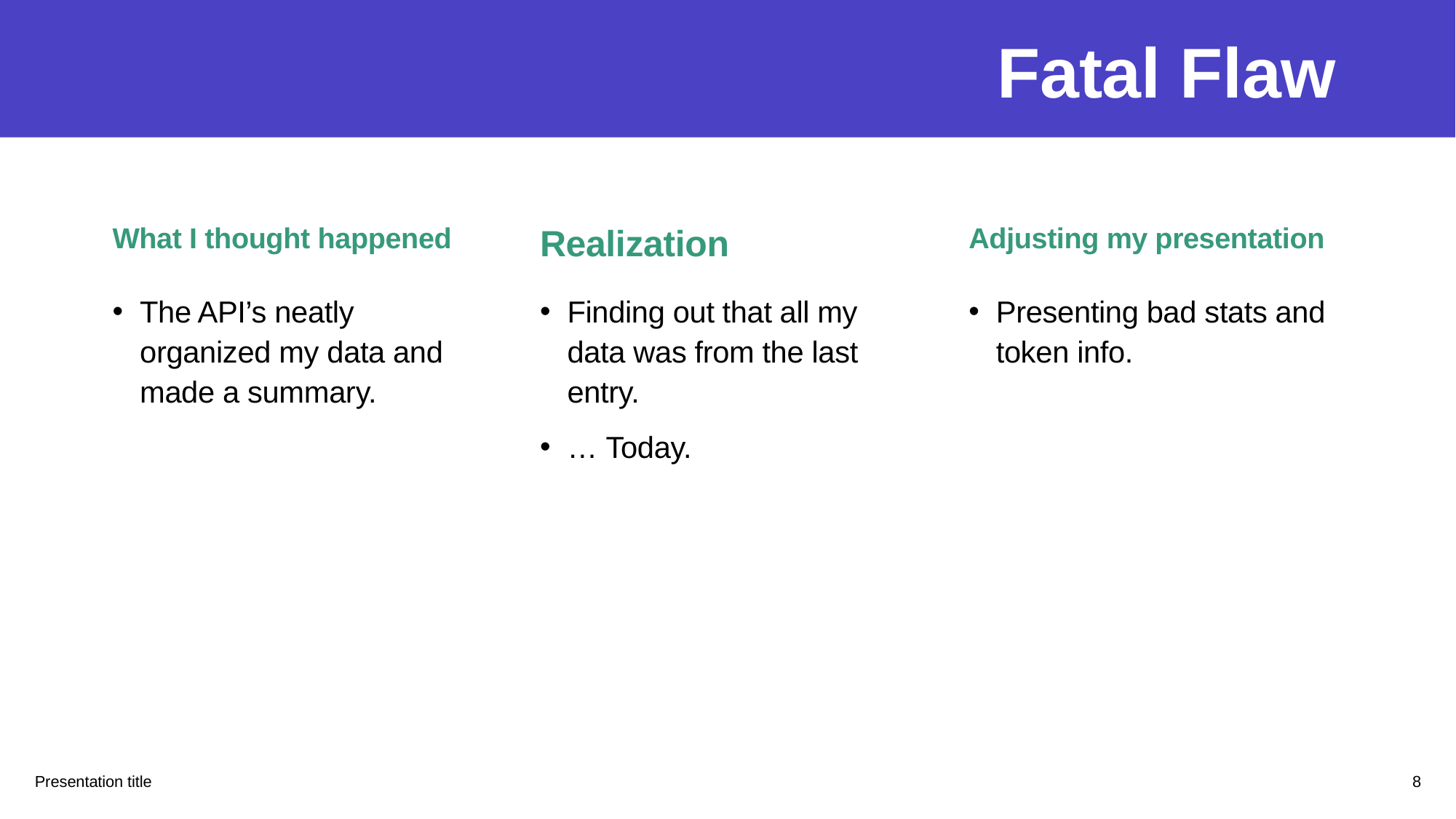

# Fatal Flaw
What I thought happened
Realization
Adjusting my presentation
The API’s neatly organized my data and made a summary.
Finding out that all my data was from the last entry.
… Today.
Presenting bad stats and token info.
Presentation title
8